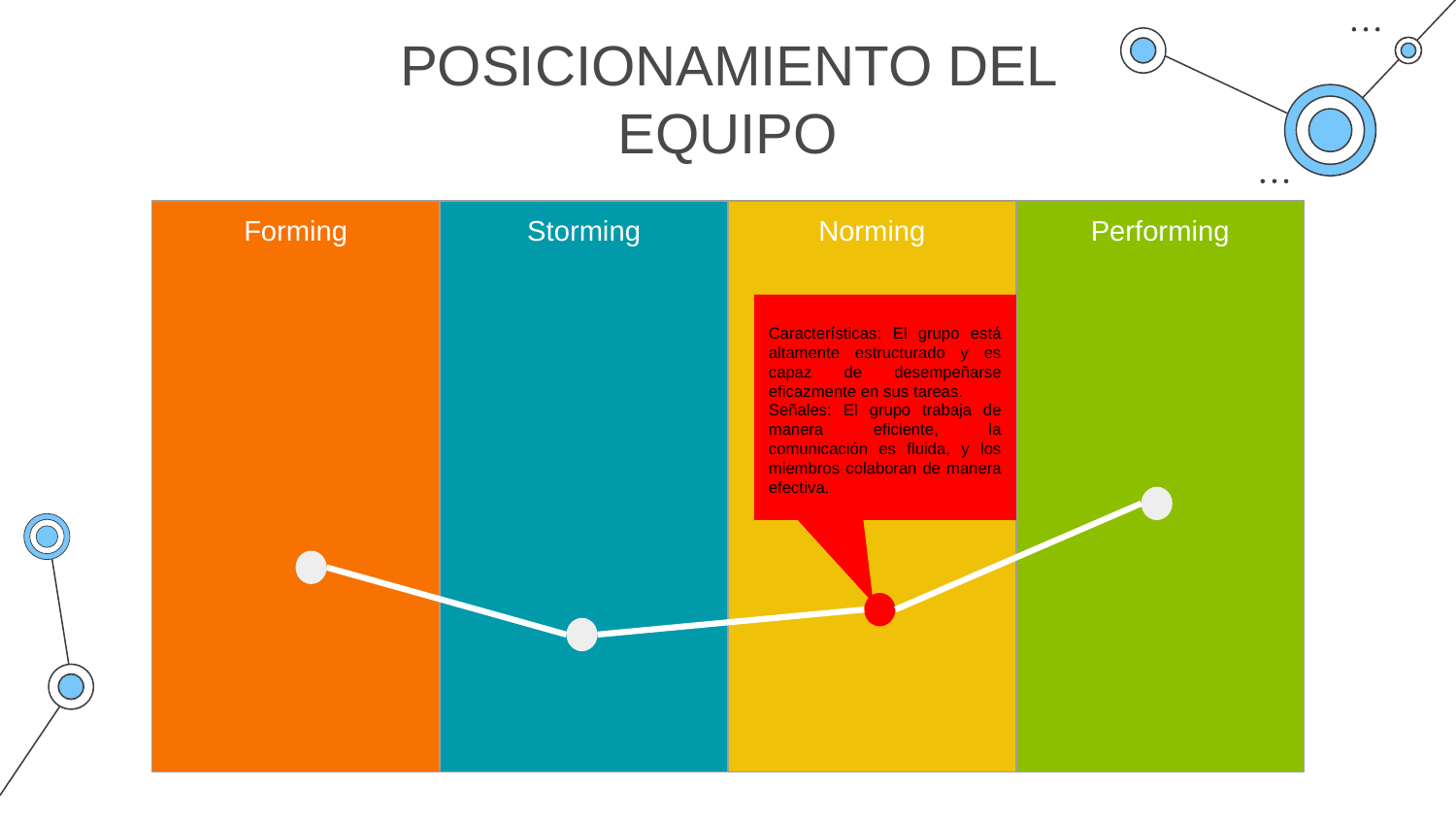

# POSICIONAMIENTO DEL EQUIPO
| Forming | Storming | Norming | Performing |
| --- | --- | --- | --- |

Características: El grupo está altamente estructurado y es capaz de desempeñarse eficazmente en sus tareas.
Señales: El grupo trabaja de manera eficiente, la comunicación es fluida, y los miembros colaboran de manera efectiva.